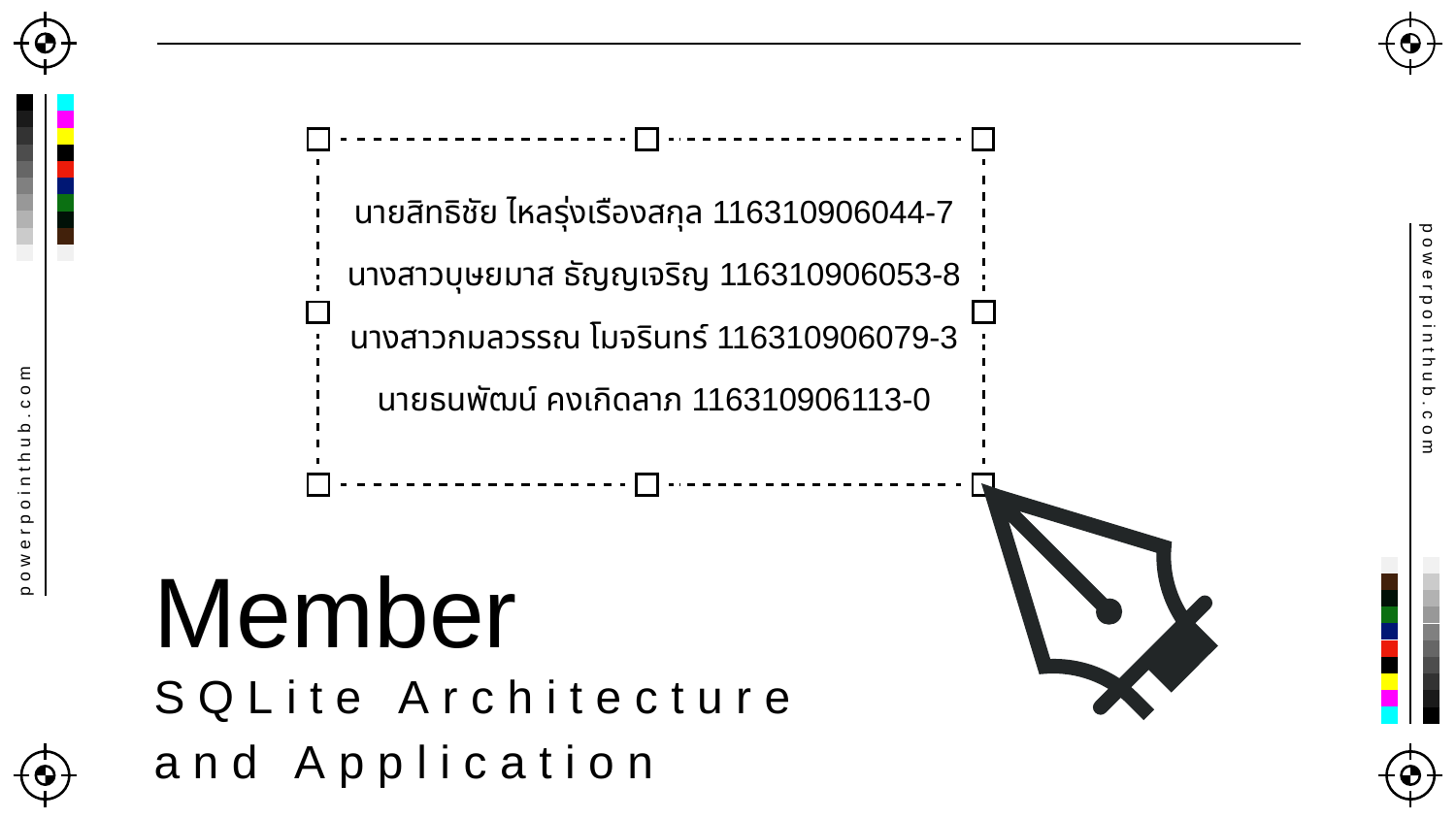

นายสิทธิชัย ไหลรุ่งเรืองสกุล 116310906044-7
นางสาวบุษยมาส ธัญญเจริญ 116310906053-8
นางสาวกมลวรรณ โมจรินทร์ 116310906079-3
นายธนพัฒน์ คงเกิดลาภ 116310906113-0
powerpointhub.com
powerpointhub.com

Member
SQLite Architecture
and Application